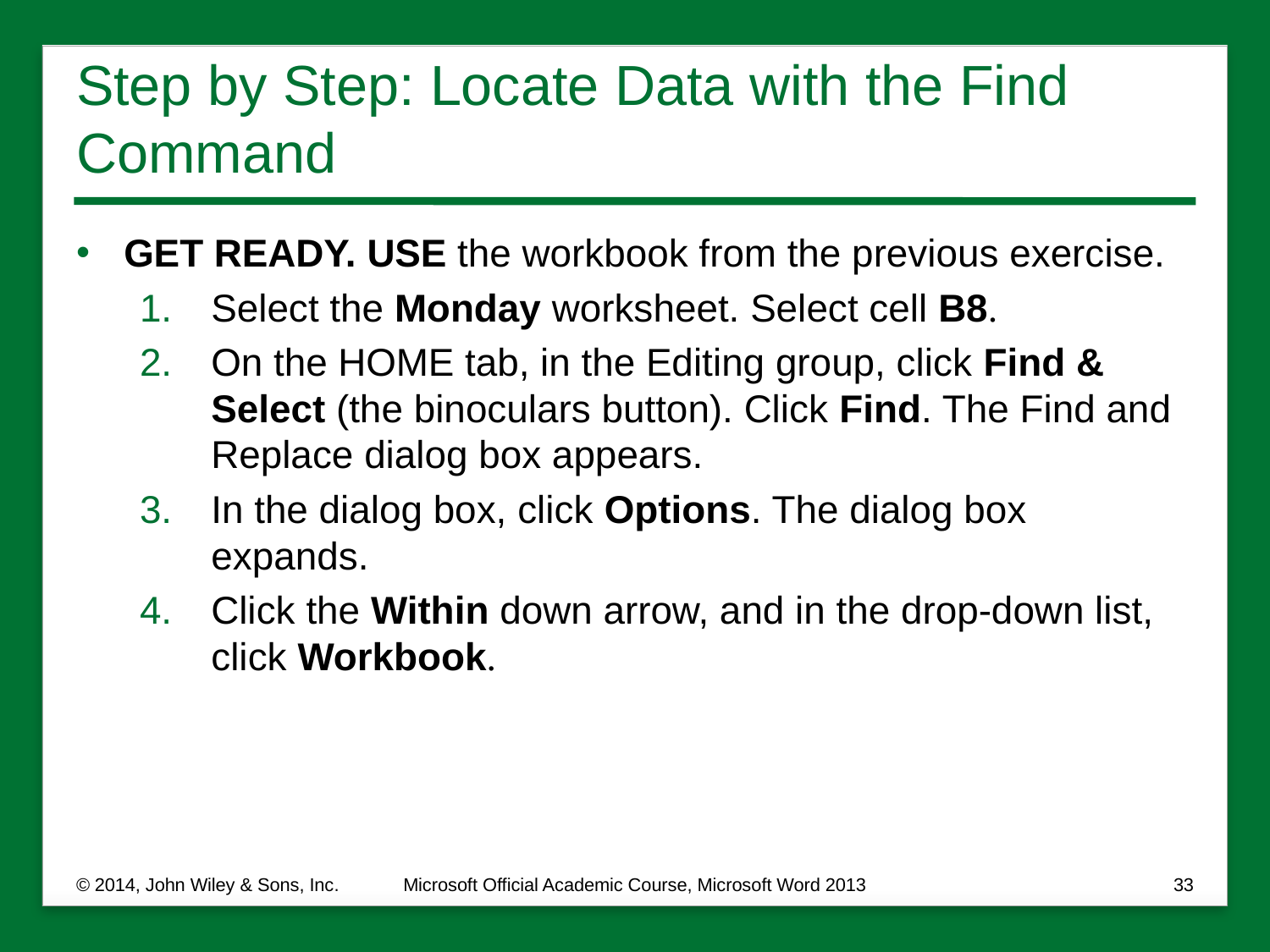

# Step by Step: Locate Data with the Find Command
GET READY. USE the workbook from the previous exercise.
Select the Monday worksheet. Select cell B8.
On the HOME tab, in the Editing group, click Find & Select (the binoculars button). Click Find. The Find and Replace dialog box appears.
In the dialog box, click Options. The dialog box expands.
Click the Within down arrow, and in the drop-down list, click Workbook.
© 2014, John Wiley & Sons, Inc.
Microsoft Official Academic Course, Microsoft Word 2013
33